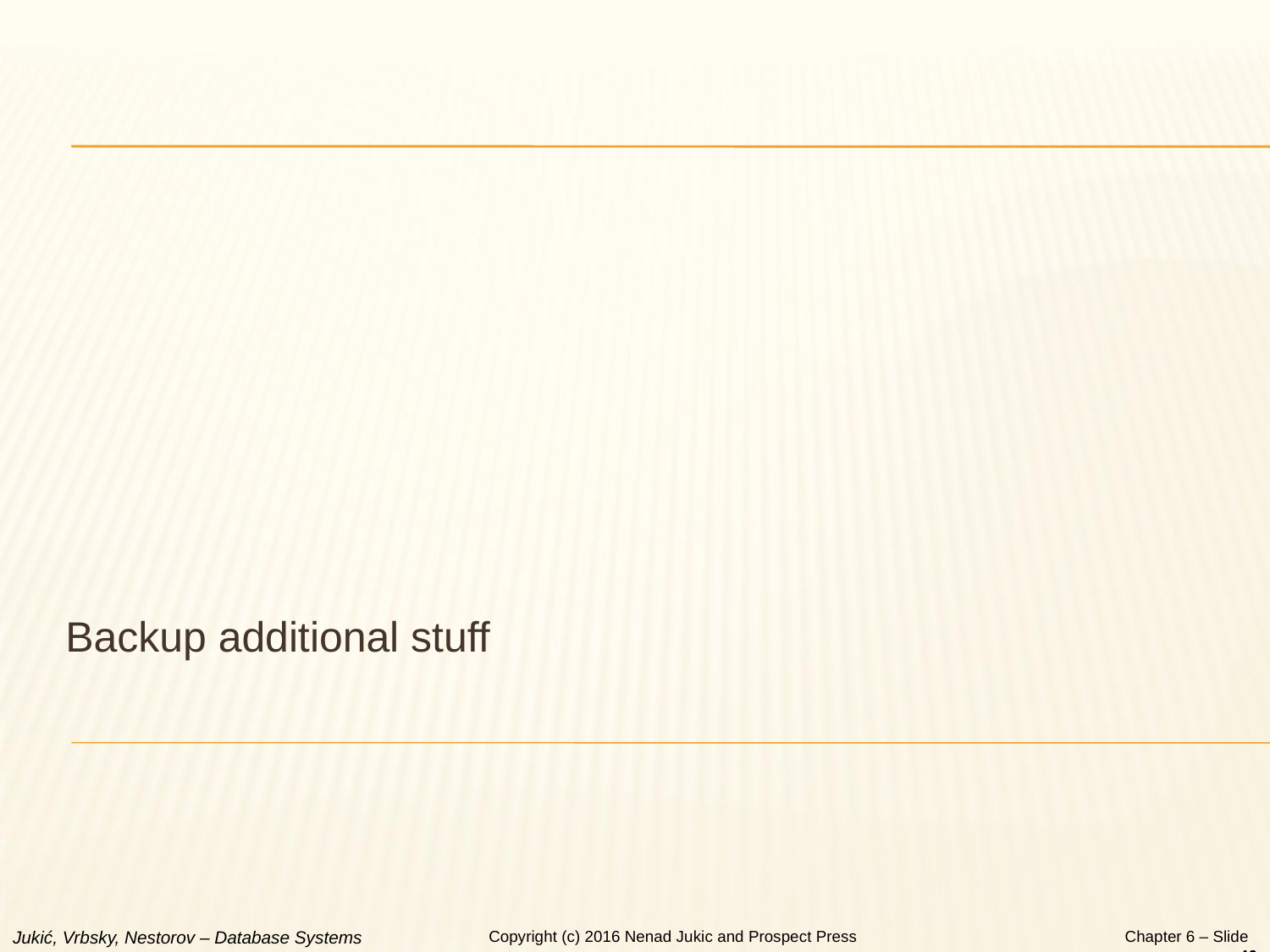

#
Backup additional stuff
Jukić, Vrbsky, Nestorov – Database Systems
Chapter 6 – Slide  46